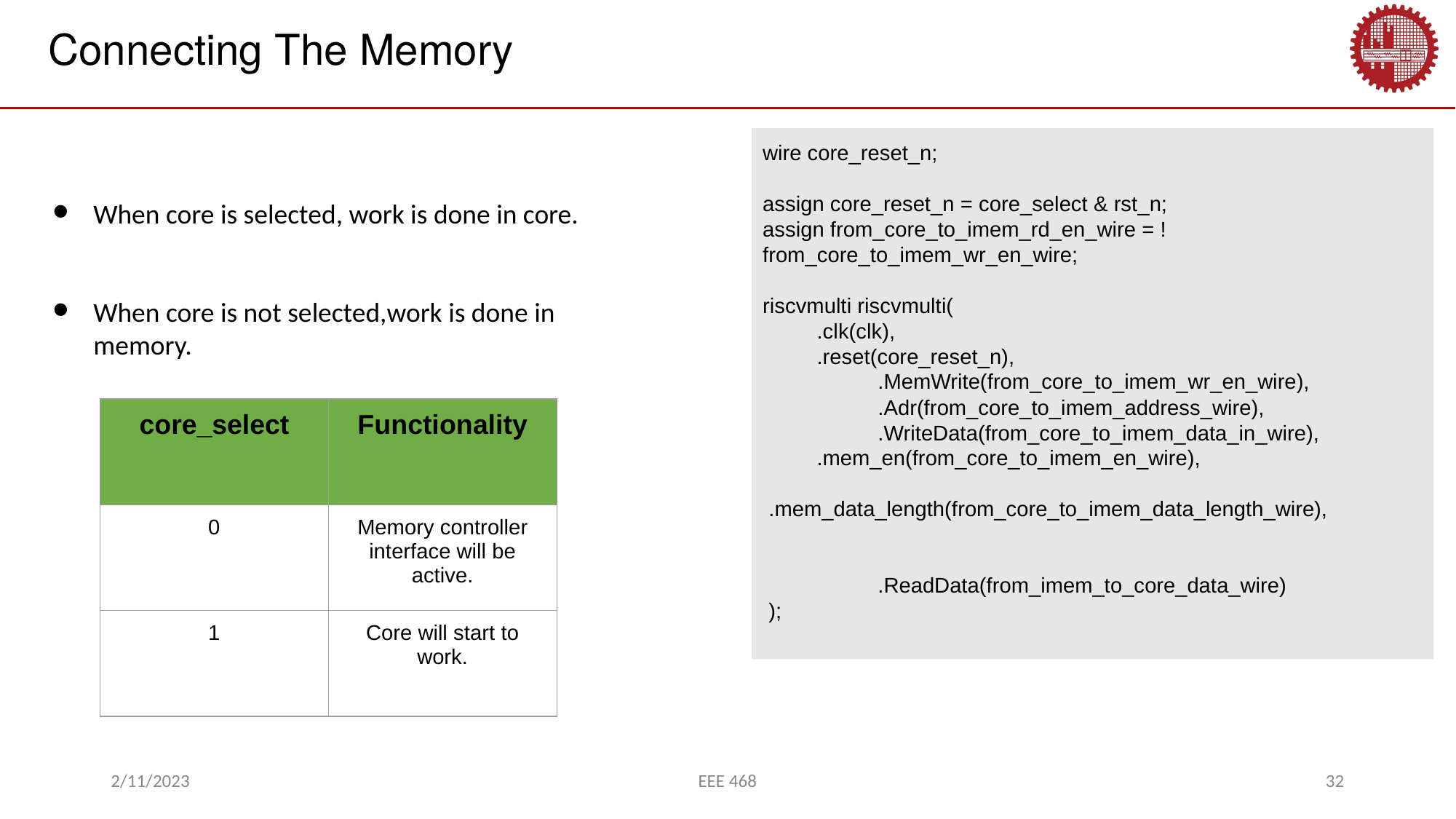

Connecting The Memory
wire core_reset_n;

assign core_reset_n = core_select & rst_n;
assign from_core_to_imem_rd_en_wire = !from_core_to_imem_wr_en_wire;

riscvmulti riscvmulti(
         .clk(clk),
         .reset(core_reset_n),
	 .MemWrite(from_core_to_imem_wr_en_wire),
	 .Adr(from_core_to_imem_address_wire),
	 .WriteData(from_core_to_imem_data_in_wire),
         .mem_en(from_core_to_imem_en_wire),
	 .mem_data_length(from_core_to_imem_data_length_wire),

	 .ReadData(from_imem_to_core_data_wire)
 );

When core is selected, work is done in core.

When core is not selected,work is done in memory.
| core\_select | Functionality |
| --- | --- |
| 0 | Memory controller interface will be active. |
| 1 | Core will start to work. |
2/11/2023
EEE 468
32